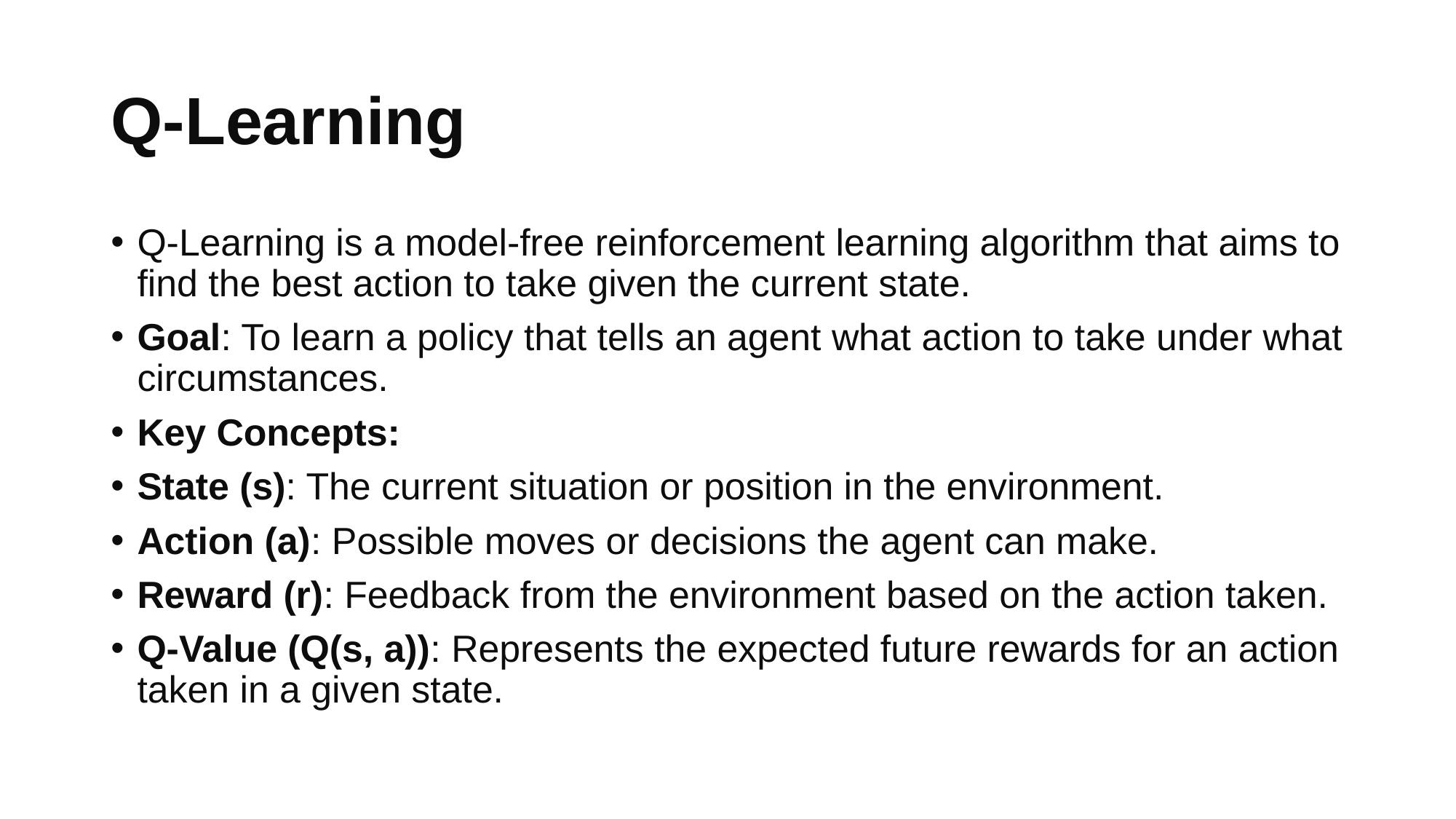

# Q-Learning
Q-Learning is a model-free reinforcement learning algorithm that aims to find the best action to take given the current state.
Goal: To learn a policy that tells an agent what action to take under what circumstances.
Key Concepts:
State (s): The current situation or position in the environment.
Action (a): Possible moves or decisions the agent can make.
Reward (r): Feedback from the environment based on the action taken.
Q-Value (Q(s, a)): Represents the expected future rewards for an action taken in a given state.